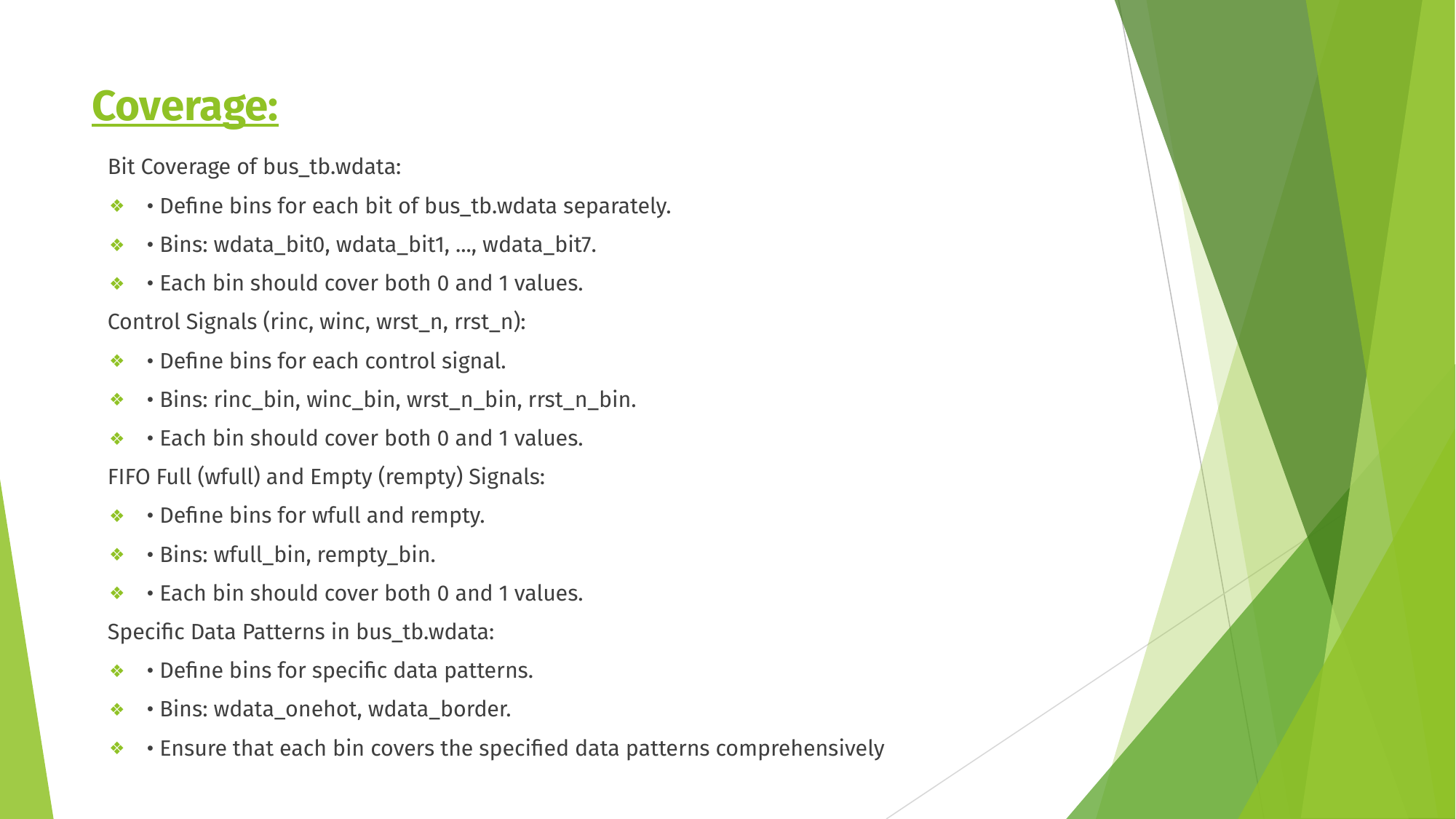

# Coverage:
Bit Coverage of bus_tb.wdata:
• Define bins for each bit of bus_tb.wdata separately.
• Bins: wdata_bit0, wdata_bit1, ..., wdata_bit7.
• Each bin should cover both 0 and 1 values.
Control Signals (rinc, winc, wrst_n, rrst_n):
• Define bins for each control signal.
• Bins: rinc_bin, winc_bin, wrst_n_bin, rrst_n_bin.
• Each bin should cover both 0 and 1 values.
FIFO Full (wfull) and Empty (rempty) Signals:
• Define bins for wfull and rempty.
• Bins: wfull_bin, rempty_bin.
• Each bin should cover both 0 and 1 values.
Specific Data Patterns in bus_tb.wdata:
• Define bins for specific data patterns.
• Bins: wdata_onehot, wdata_border.
• Ensure that each bin covers the specified data patterns comprehensively